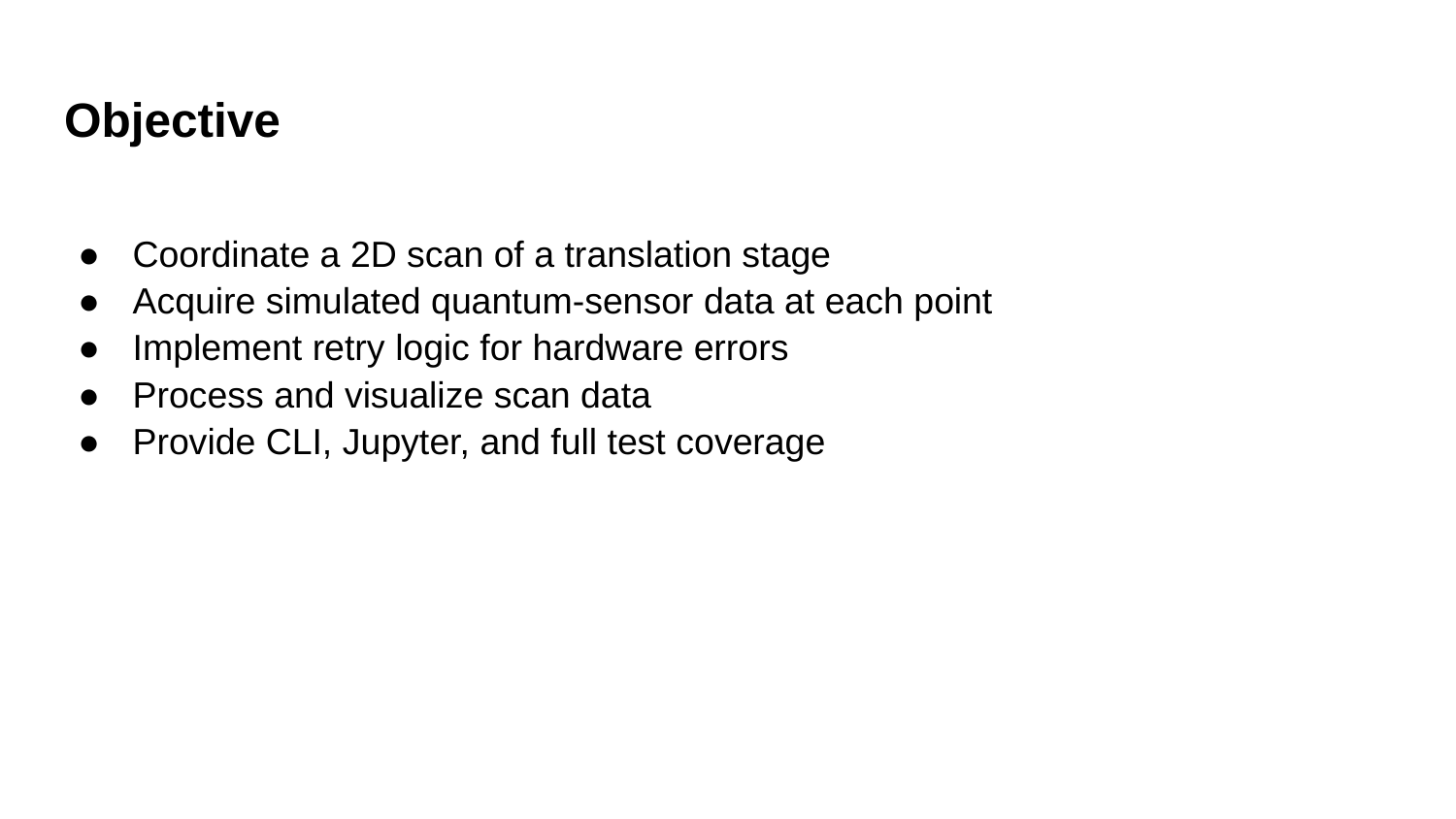

# Objective

Coordinate a 2D scan of a translation stage
Acquire simulated quantum-sensor data at each point
Implement retry logic for hardware errors
Process and visualize scan data
Provide CLI, Jupyter, and full test coverage